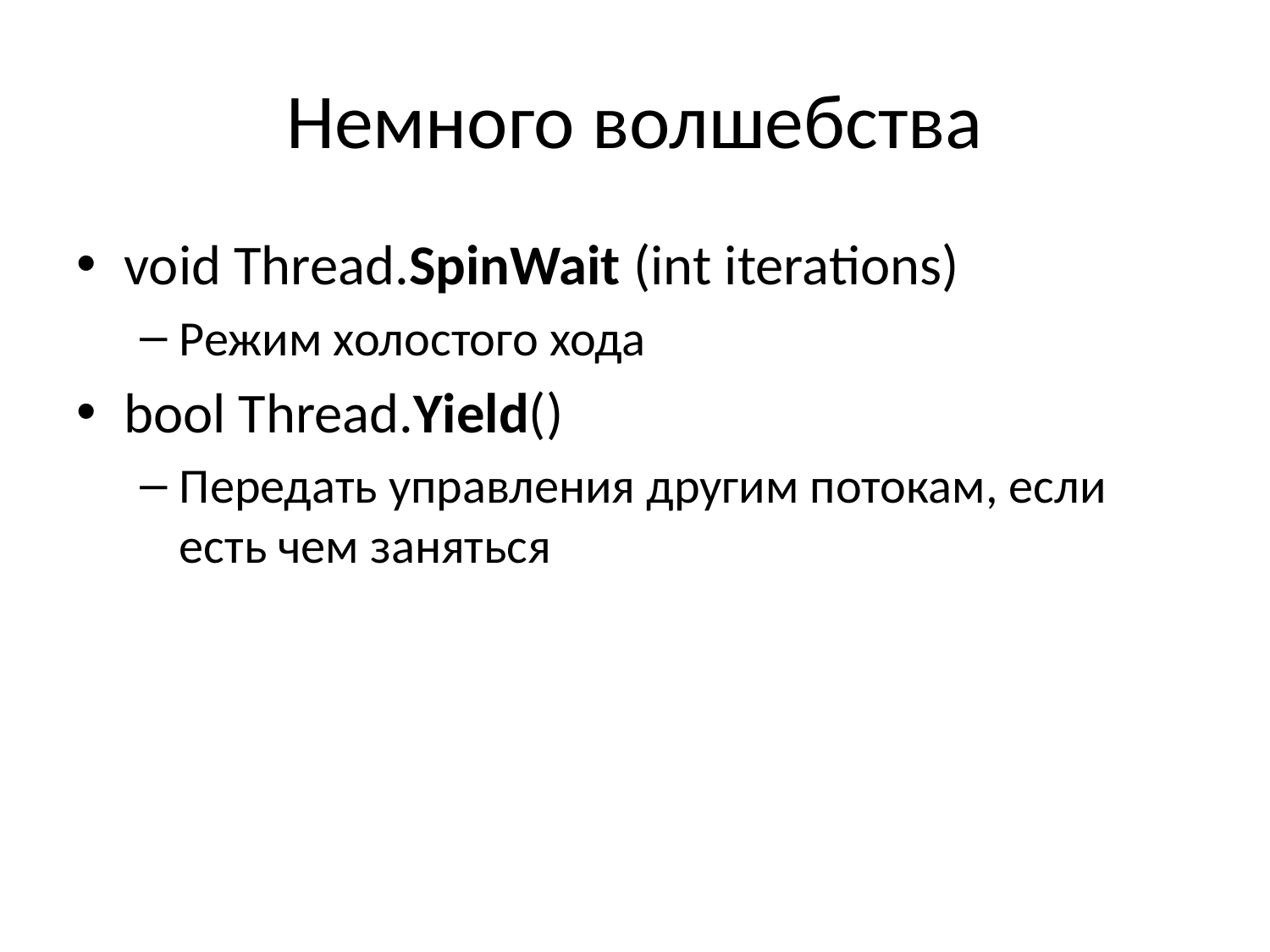

# Немного волшебства
void Thread.SpinWait (int iterations)
Режим холостого хода
bool Thread.Yield()
Передать управления другим потокам, если есть чем заняться